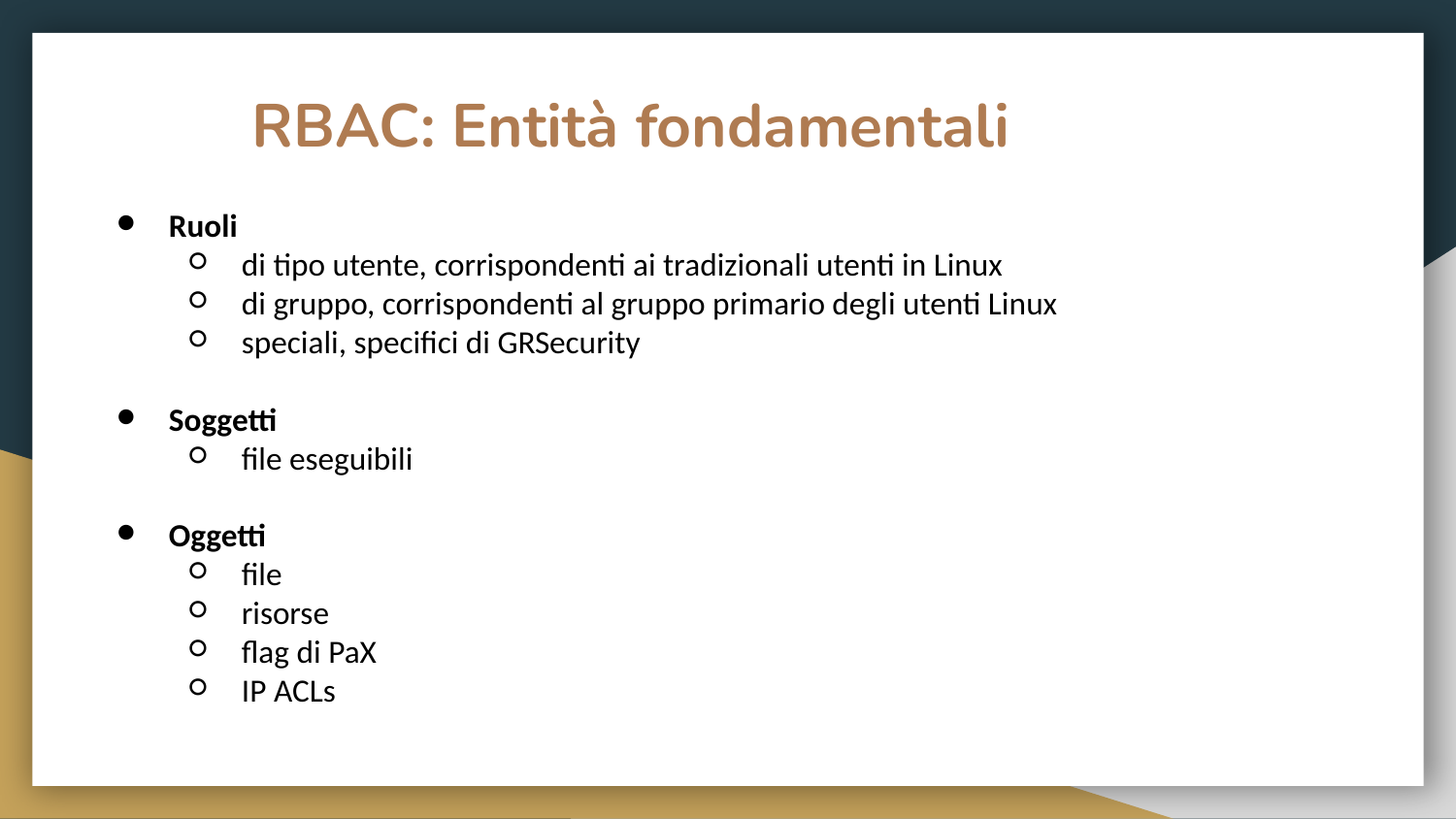

# RBAC: Entità fondamentali

Ruoli
di tipo utente, corrispondenti ai tradizionali utenti in Linux
di gruppo, corrispondenti al gruppo primario degli utenti Linux
speciali, specifici di GRSecurity

Soggetti
file eseguibili

Oggetti
file
risorse
flag di PaX
IP ACLs